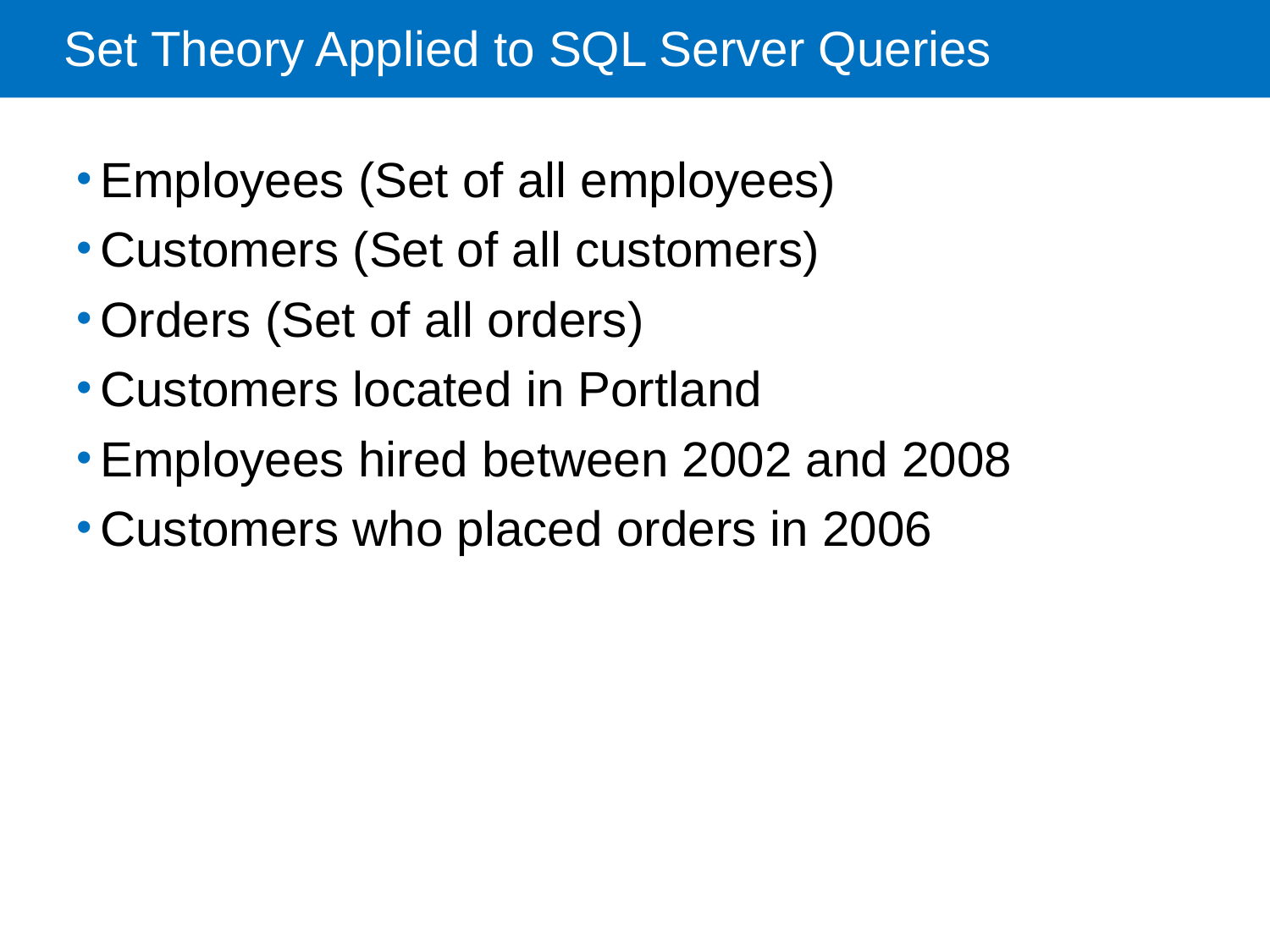

# Set Theory Applied to SQL Server Queries
Employees (Set of all employees)
Customers (Set of all customers)
Orders (Set of all orders)
Customers located in Portland
Employees hired between 2002 and 2008
Customers who placed orders in 2006